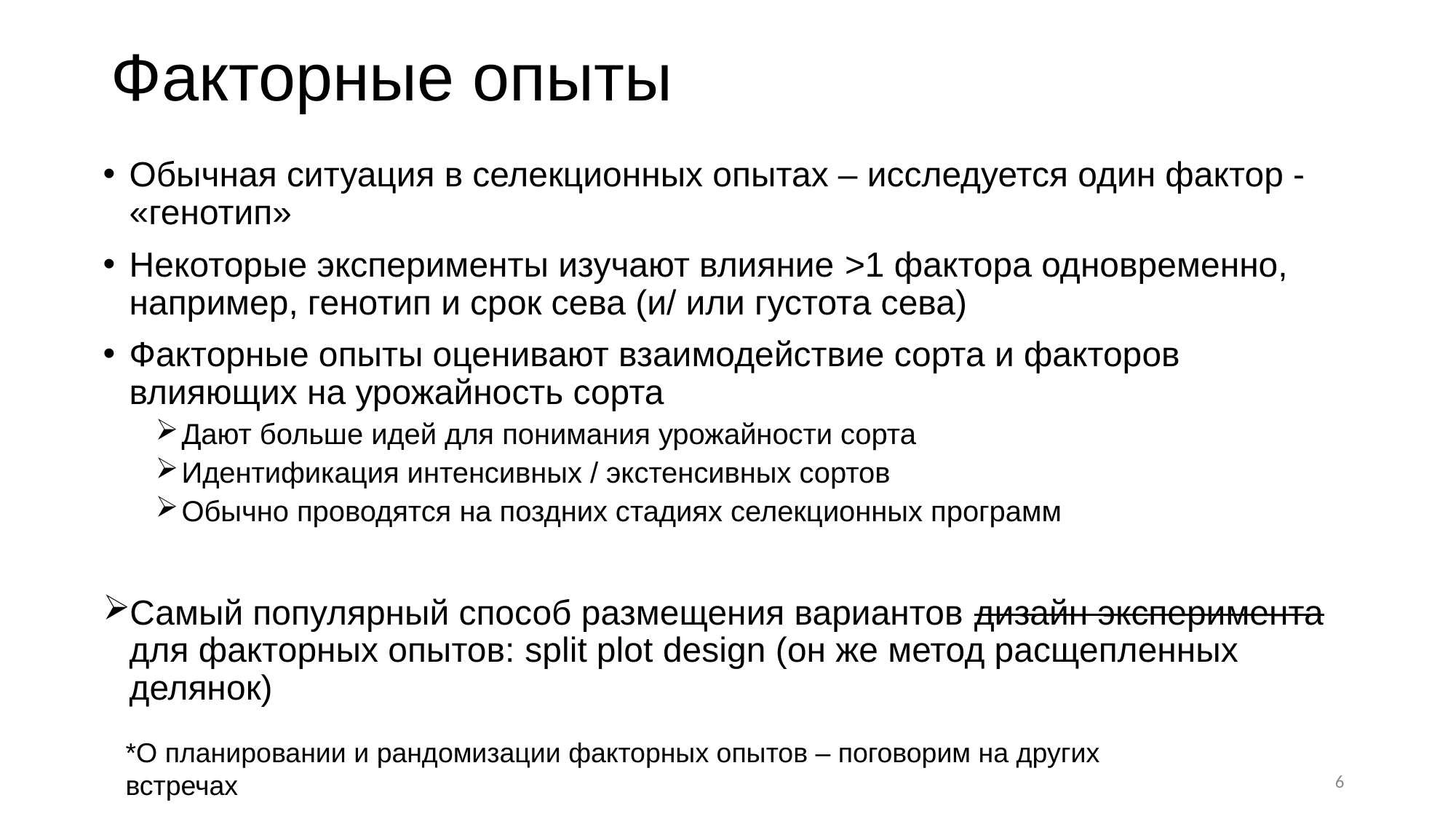

# Факторные опыты
Обычная ситуация в селекционных опытах – исследуется один фактор - «генотип»
Некоторые эксперименты изучают влияние >1 фактора одновременно, например, генотип и срок сева (и/ или густота сева)
Факторные опыты оценивают взаимодействие сорта и факторов влияющих на урожайность сорта
Дают больше идей для понимания урожайности сорта
Идентификация интенсивных / экстенсивных сортов
Обычно проводятся на поздних стадиях селекционных программ

Самый популярный способ размещения вариантов дизайн эксперимента для факторных опытов: split plot design (он же метод расщепленных делянок)
*О планировании и рандомизации факторных опытов – поговорим на других встречах
6